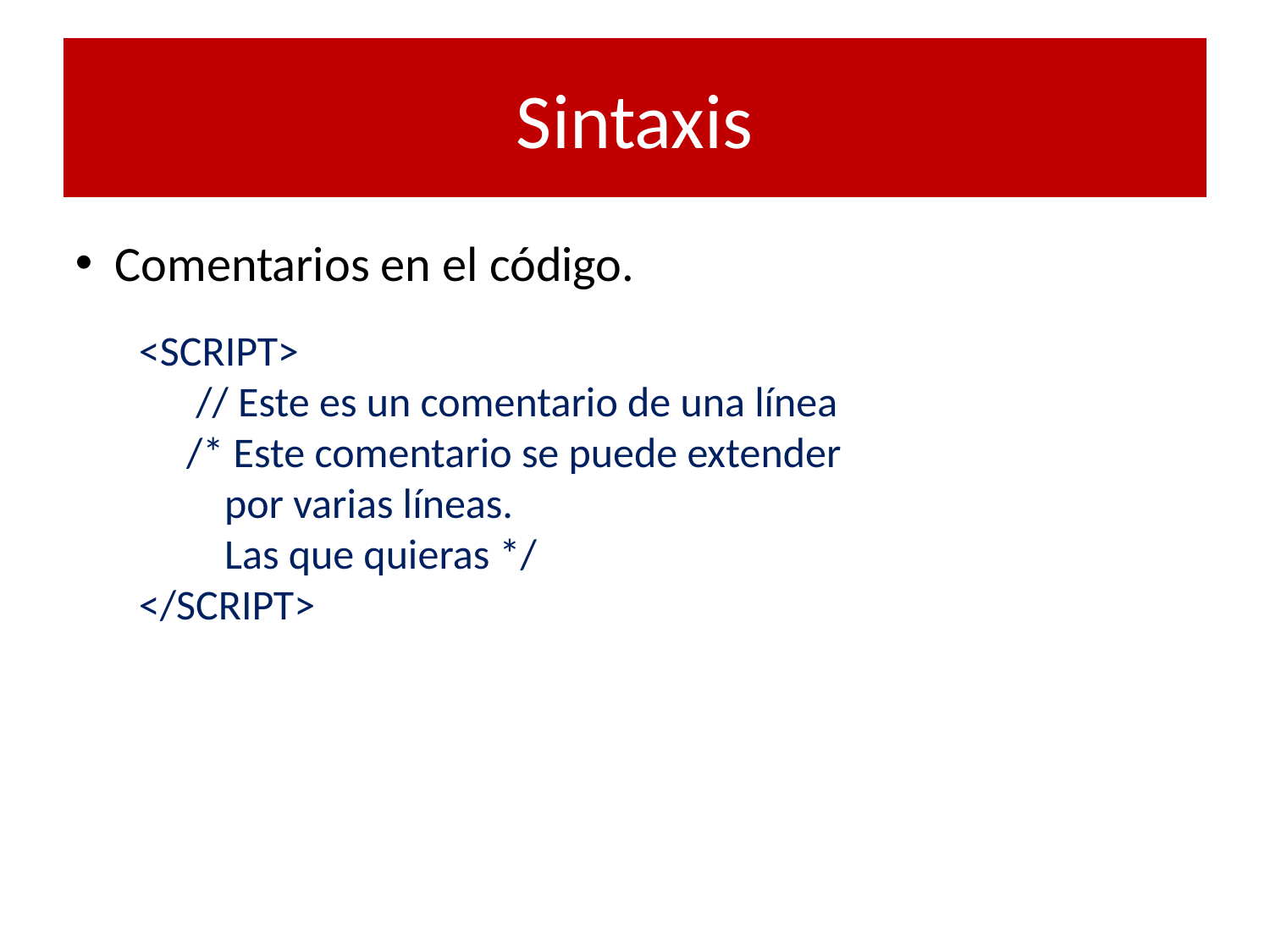

# Sintaxis
Comentarios en el código.
<SCRIPT>
      // Este es un comentario de una línea
     /* Este comentario se puede extender
         por varias líneas.
         Las que quieras */
</SCRIPT>